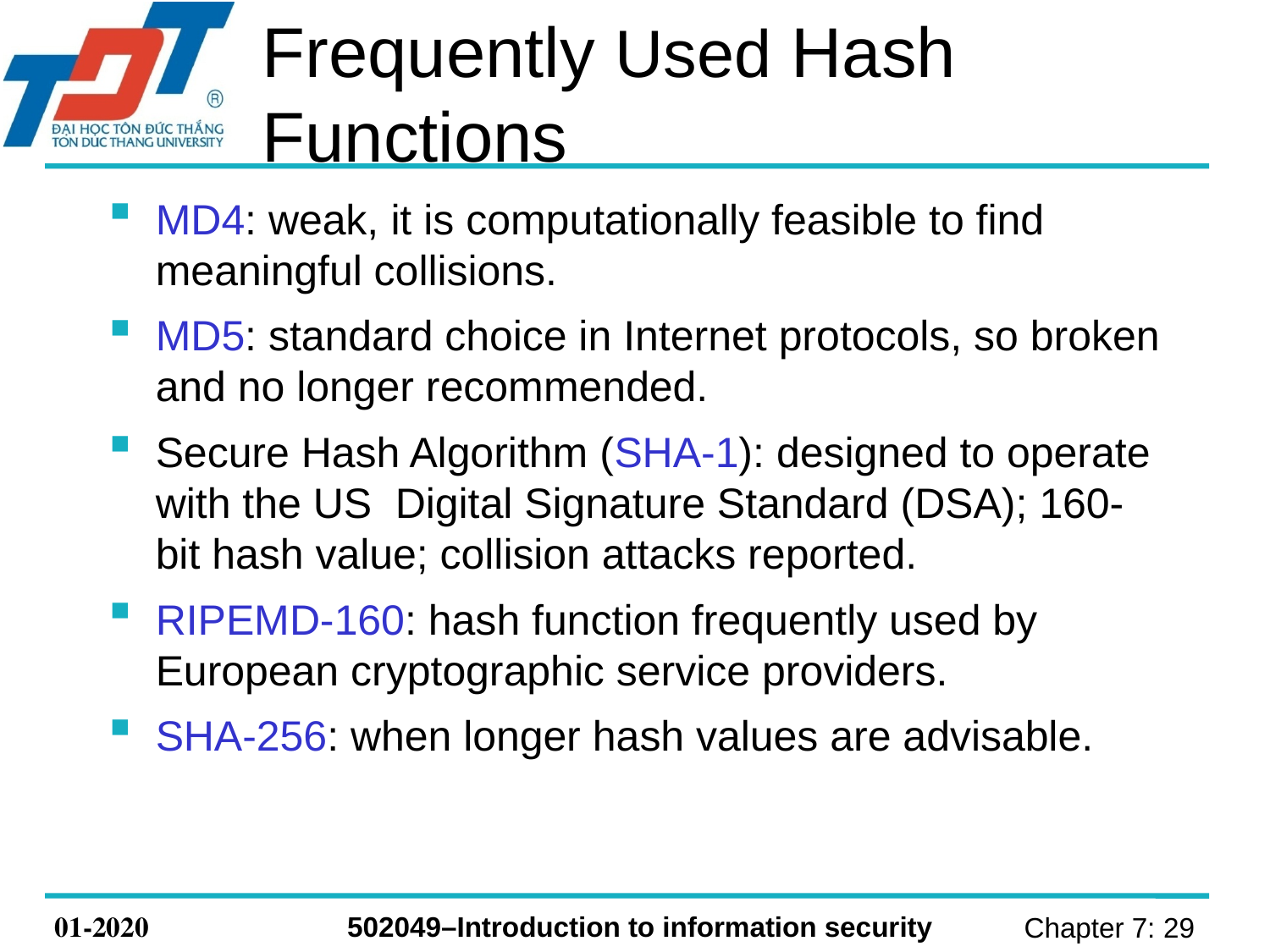

# Frequently Used Hash Functions
MD4: weak, it is computationally feasible to find meaningful collisions.
MD5: standard choice in Internet protocols, so broken and no longer recommended.
Secure Hash Algorithm (SHA-1): designed to operate with the US  Digital Signature Standard (DSA); 160-bit hash value; collision attacks reported.
RIPEMD-160: hash function frequently used by European cryptographic service providers.
SHA-256: when longer hash values are advisable.